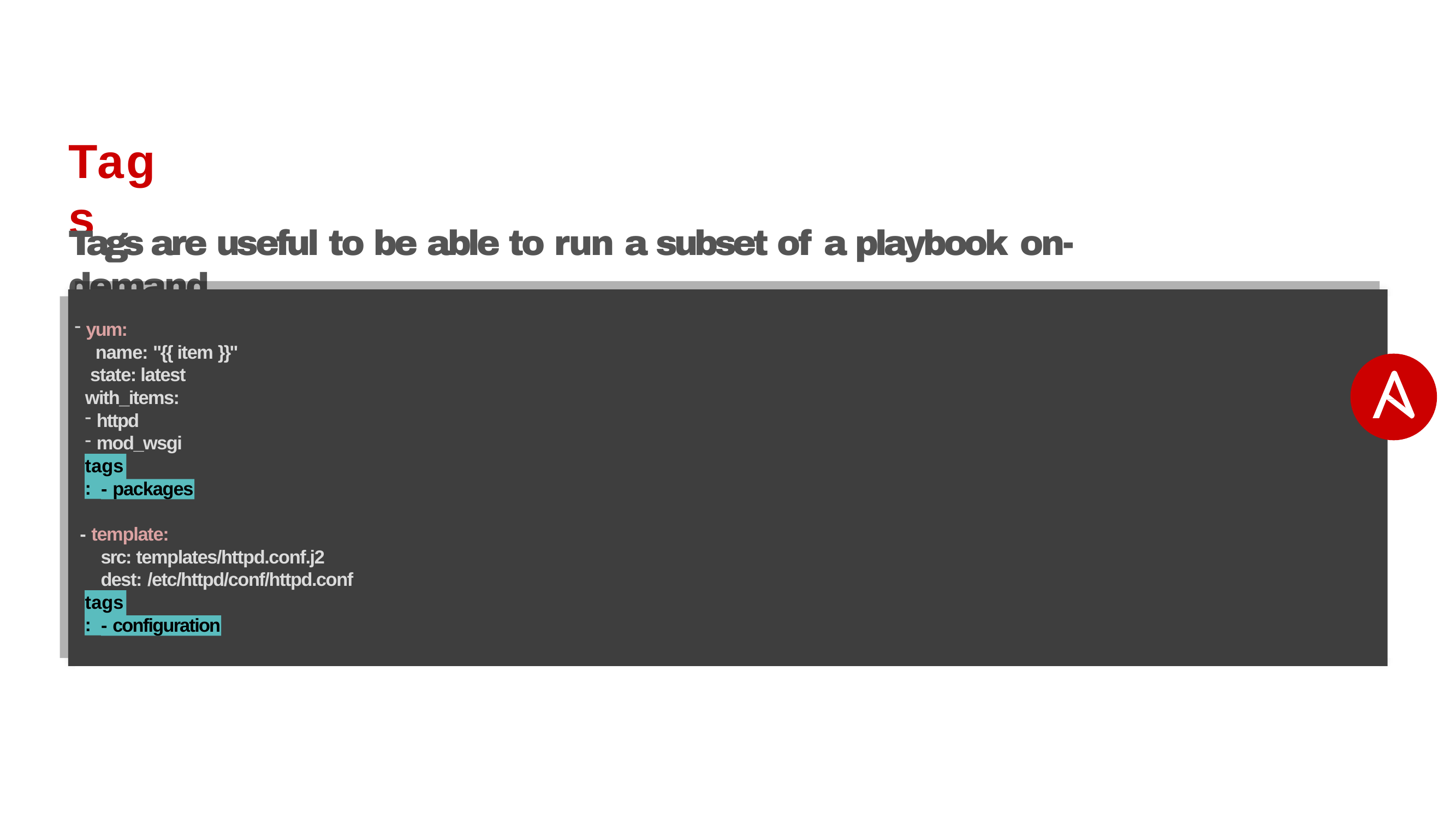

# Tags
Tags are useful to be able to run a subset of a playbook on-demand.

yum:
name: "{{ item }}"  state: latest  with_items:
httpd
mod_wsgi

tags:
- packages
- template:
src: templates/httpd.conf.j2  dest: /etc/httpd/conf/httpd.conf
tags:
- configuration